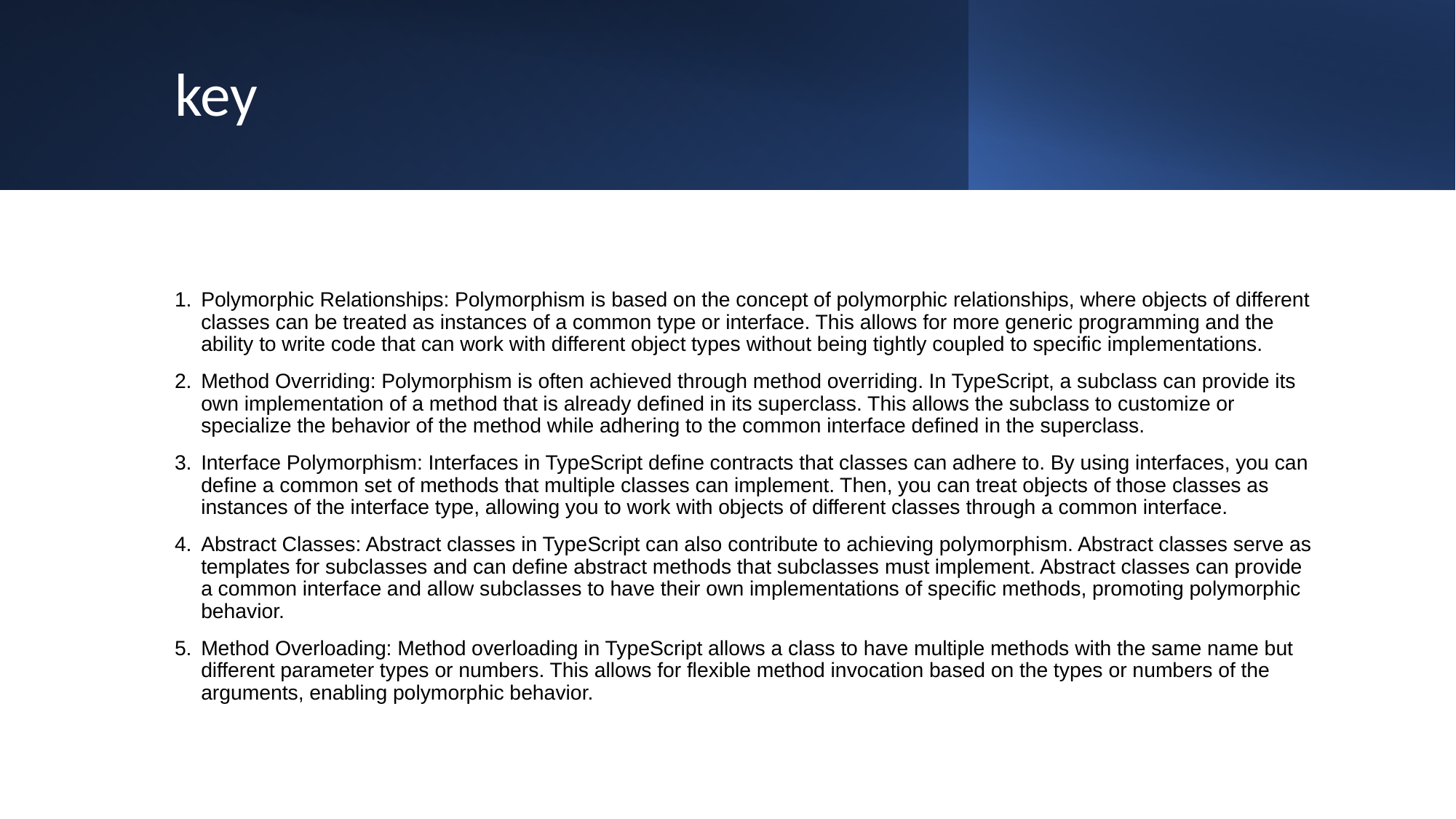

# key
Polymorphic Relationships: Polymorphism is based on the concept of polymorphic relationships, where objects of different classes can be treated as instances of a common type or interface. This allows for more generic programming and the ability to write code that can work with different object types without being tightly coupled to specific implementations.
Method Overriding: Polymorphism is often achieved through method overriding. In TypeScript, a subclass can provide its own implementation of a method that is already defined in its superclass. This allows the subclass to customize or specialize the behavior of the method while adhering to the common interface defined in the superclass.
Interface Polymorphism: Interfaces in TypeScript define contracts that classes can adhere to. By using interfaces, you can define a common set of methods that multiple classes can implement. Then, you can treat objects of those classes as instances of the interface type, allowing you to work with objects of different classes through a common interface.
Abstract Classes: Abstract classes in TypeScript can also contribute to achieving polymorphism. Abstract classes serve as templates for subclasses and can define abstract methods that subclasses must implement. Abstract classes can provide a common interface and allow subclasses to have their own implementations of specific methods, promoting polymorphic behavior.
Method Overloading: Method overloading in TypeScript allows a class to have multiple methods with the same name but different parameter types or numbers. This allows for flexible method invocation based on the types or numbers of the arguments, enabling polymorphic behavior.